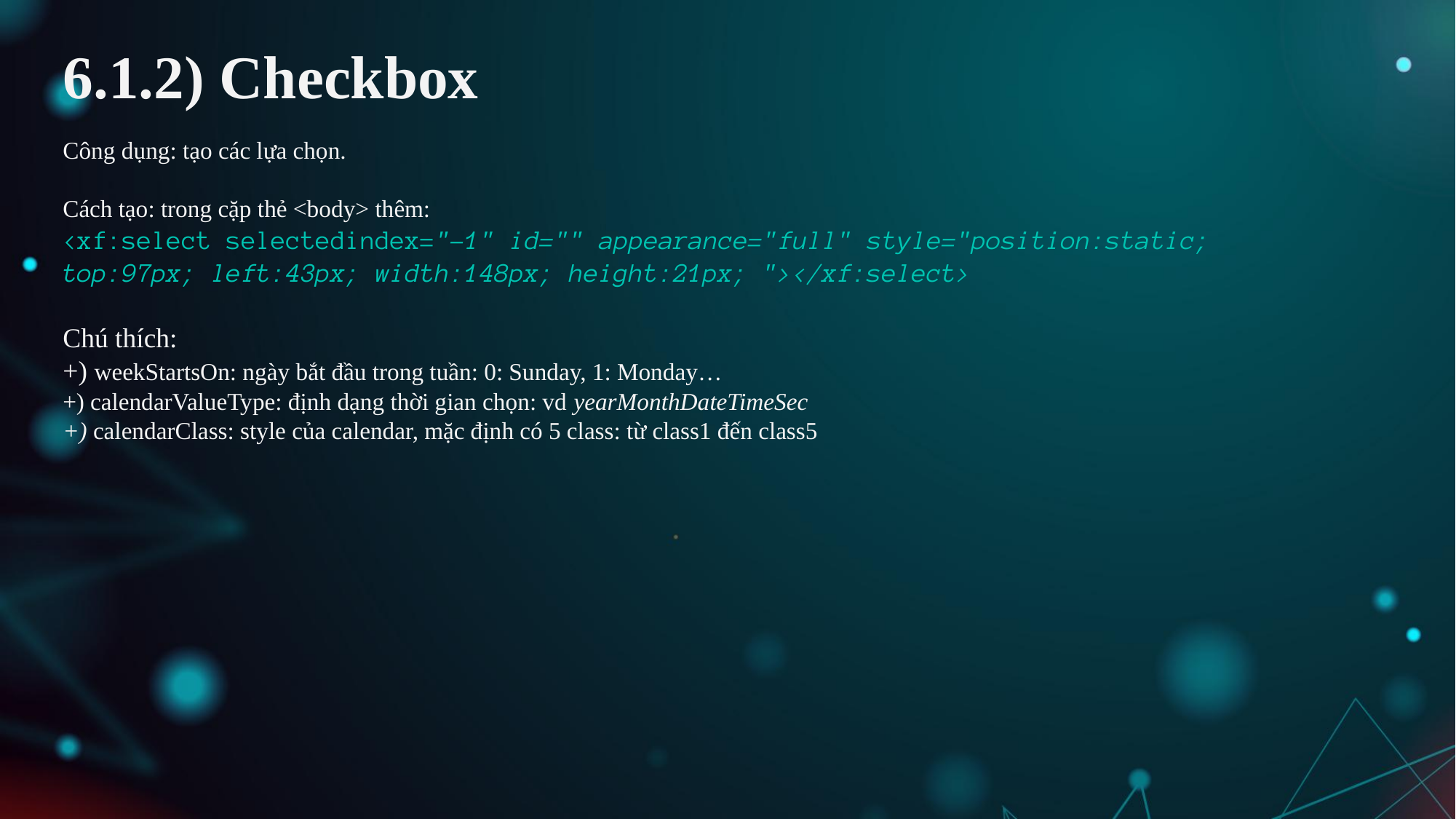

# 6.1.2) Checkbox
Công dụng: tạo các lựa chọn.

Cách tạo: trong cặp thẻ <body> thêm:
<xf:select selectedindex="-1" id="" appearance="full" style="position:static; top:97px; left:43px; width:148px; height:21px; "></xf:select>
Chú thích:
+) weekStartsOn: ngày bắt đầu trong tuần: 0: Sunday, 1: Monday…
+) calendarValueType: định dạng thời gian chọn: vd yearMonthDateTimeSec
+) calendarClass: style của calendar, mặc định có 5 class: từ class1 đến class5